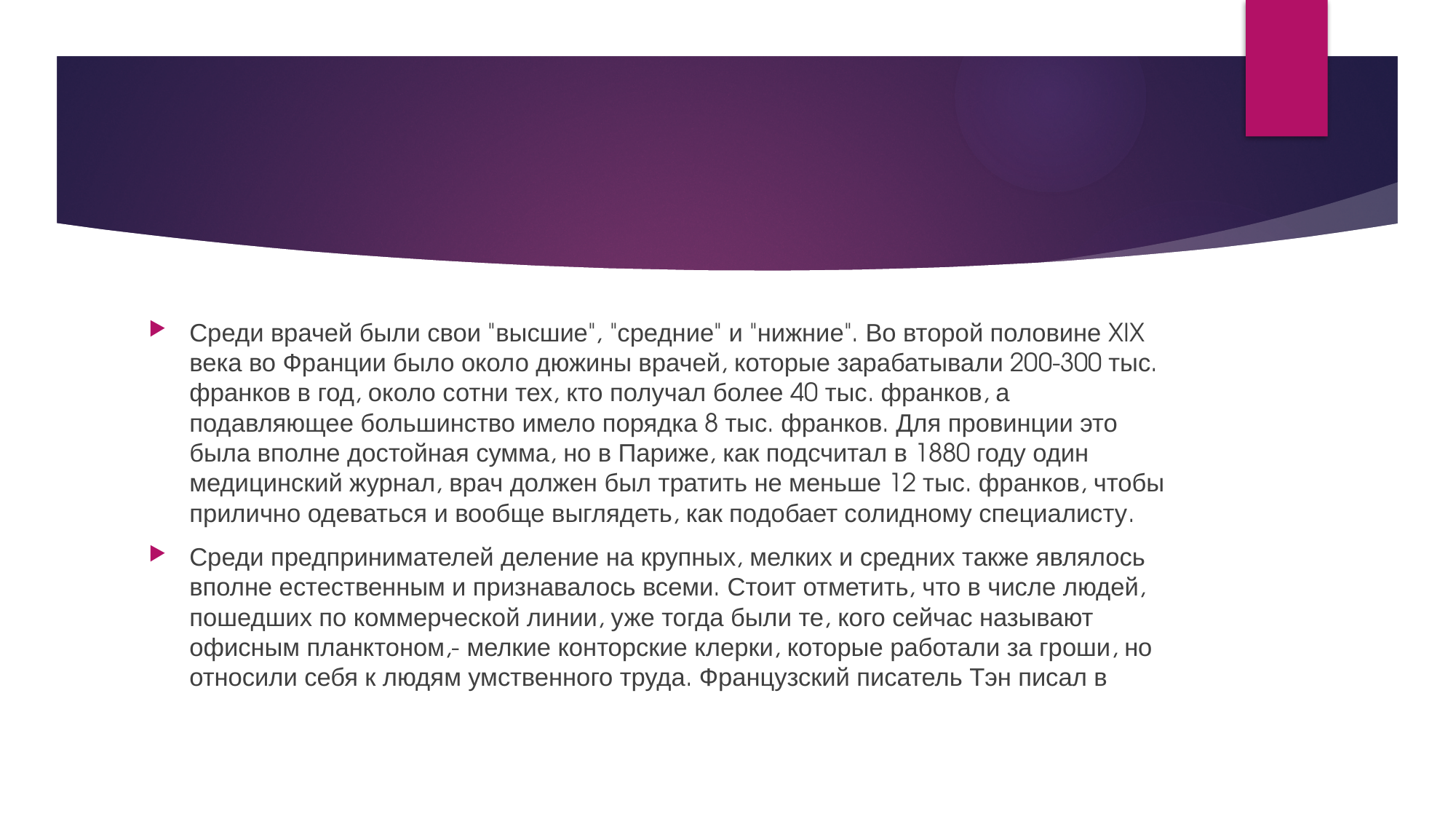

#
Среди врачей были свои "высшие", "средние" и "нижние". Во второй половине XIX века во Франции было около дюжины врачей, которые зарабатывали 200-300 тыс. франков в год, около сотни тех, кто получал более 40 тыс. франков, а подавляющее большинство имело порядка 8 тыс. франков. Для провинции это была вполне достойная сумма, но в Париже, как подсчитал в 1880 году один медицинский журнал, врач должен был тратить не меньше 12 тыс. франков, чтобы прилично одеваться и вообще выглядеть, как подобает солидному специалисту.
Среди предпринимателей деление на крупных, мелких и средних также являлось вполне естественным и признавалось всеми. Стоит отметить, что в числе людей, пошедших по коммерческой линии, уже тогда были те, кого сейчас называют офисным планктоном,- мелкие конторские клерки, которые работали за гроши, но относили себя к людям умственного труда. Французский писатель Тэн писал в